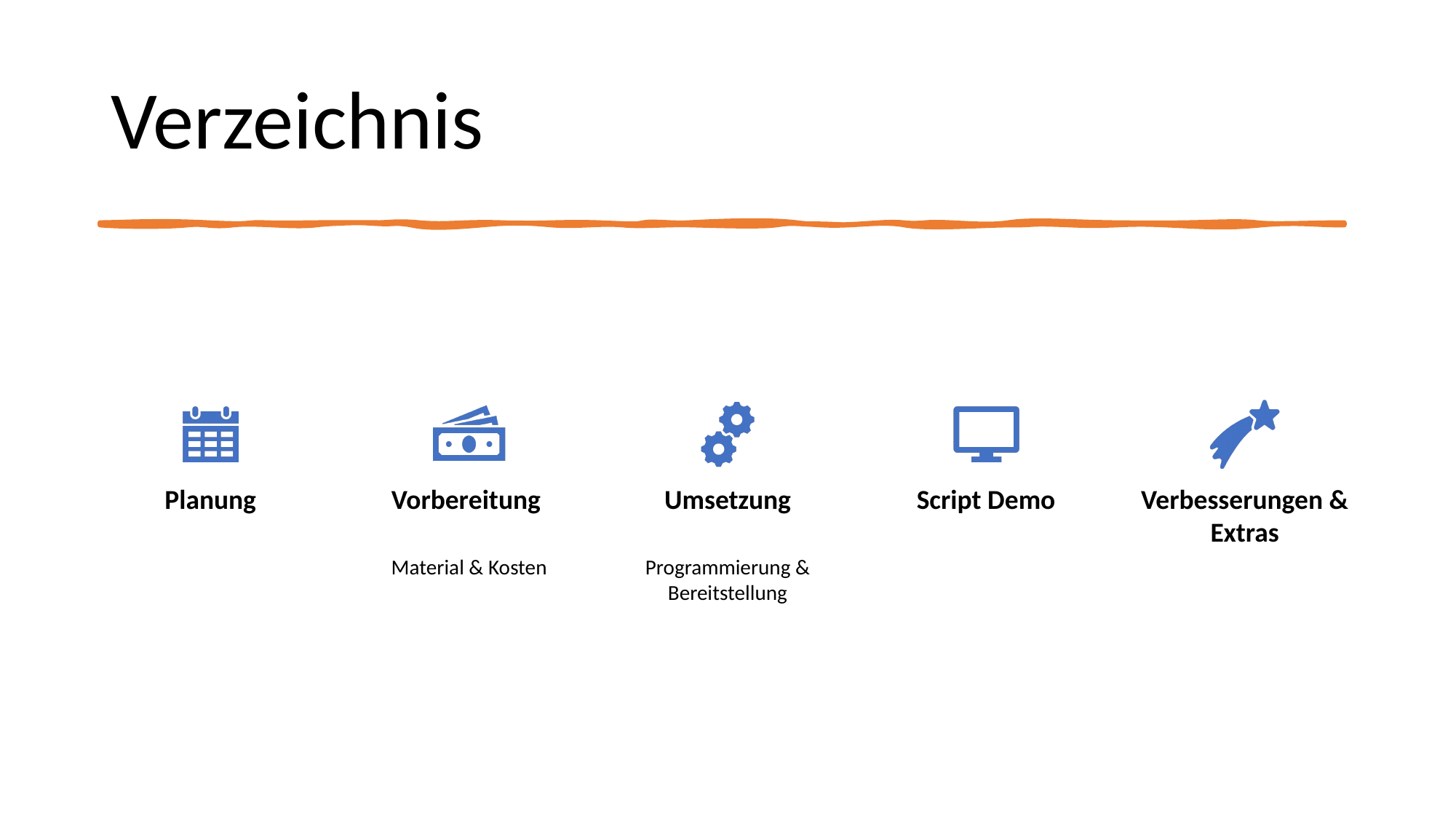

# Verzeichnis

Planung
Vorbereitung
Material & Kosten
Umsetzung
Programmierung & Bereitstellung
Script Demo
Verbesserungen & Extras